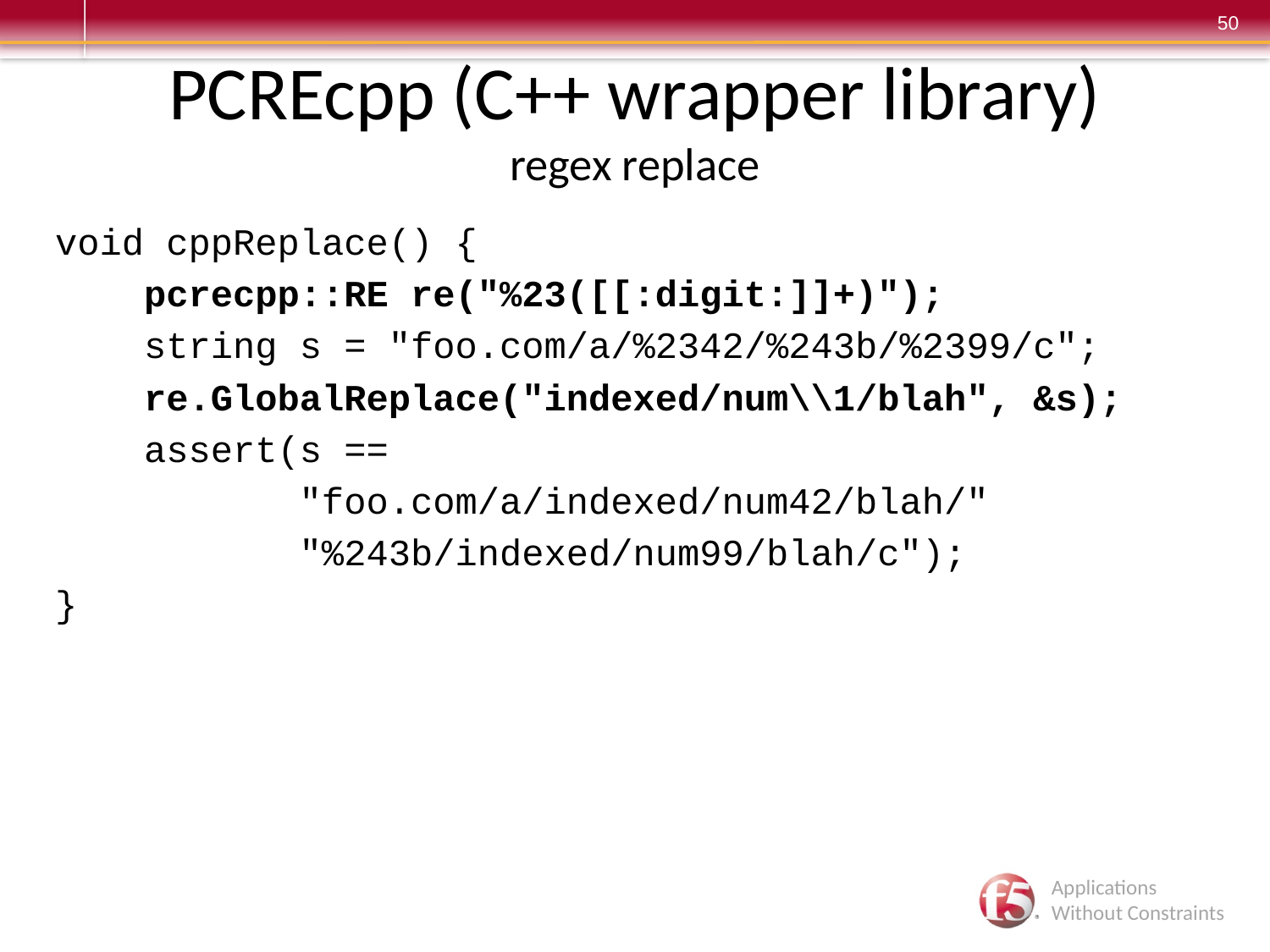

# PCREcpp (C++ wrapper library) regex replace
void cppReplace() {
    pcrecpp::RE re("%23([[:digit:]]+)");
    string s = "foo.com/a/%2342/%243b/%2399/c";
    re.GlobalReplace("indexed/num\\1/blah", &s);
    assert(s ==
           "foo.com/a/indexed/num42/blah/"
           "%243b/indexed/num99/blah/c");
}